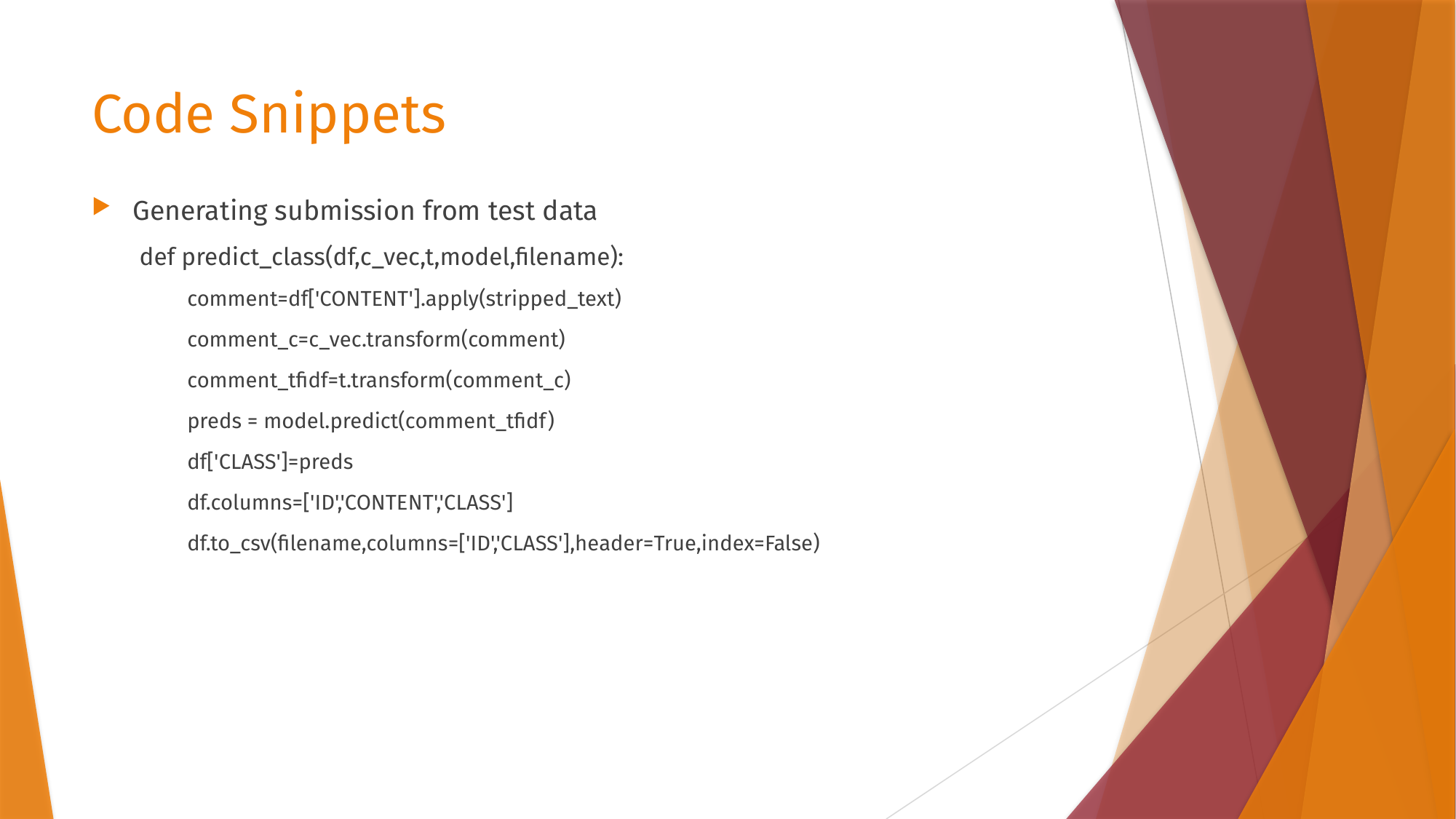

# Code Snippets
Generating submission from test data
def predict_class(df,c_vec,t,model,filename):
comment=df['CONTENT'].apply(stripped_text)
comment_c=c_vec.transform(comment)
comment_tfidf=t.transform(comment_c)
preds = model.predict(comment_tfidf)
df['CLASS']=preds
df.columns=['ID','CONTENT','CLASS']
df.to_csv(filename,columns=['ID','CLASS'],header=True,index=False)